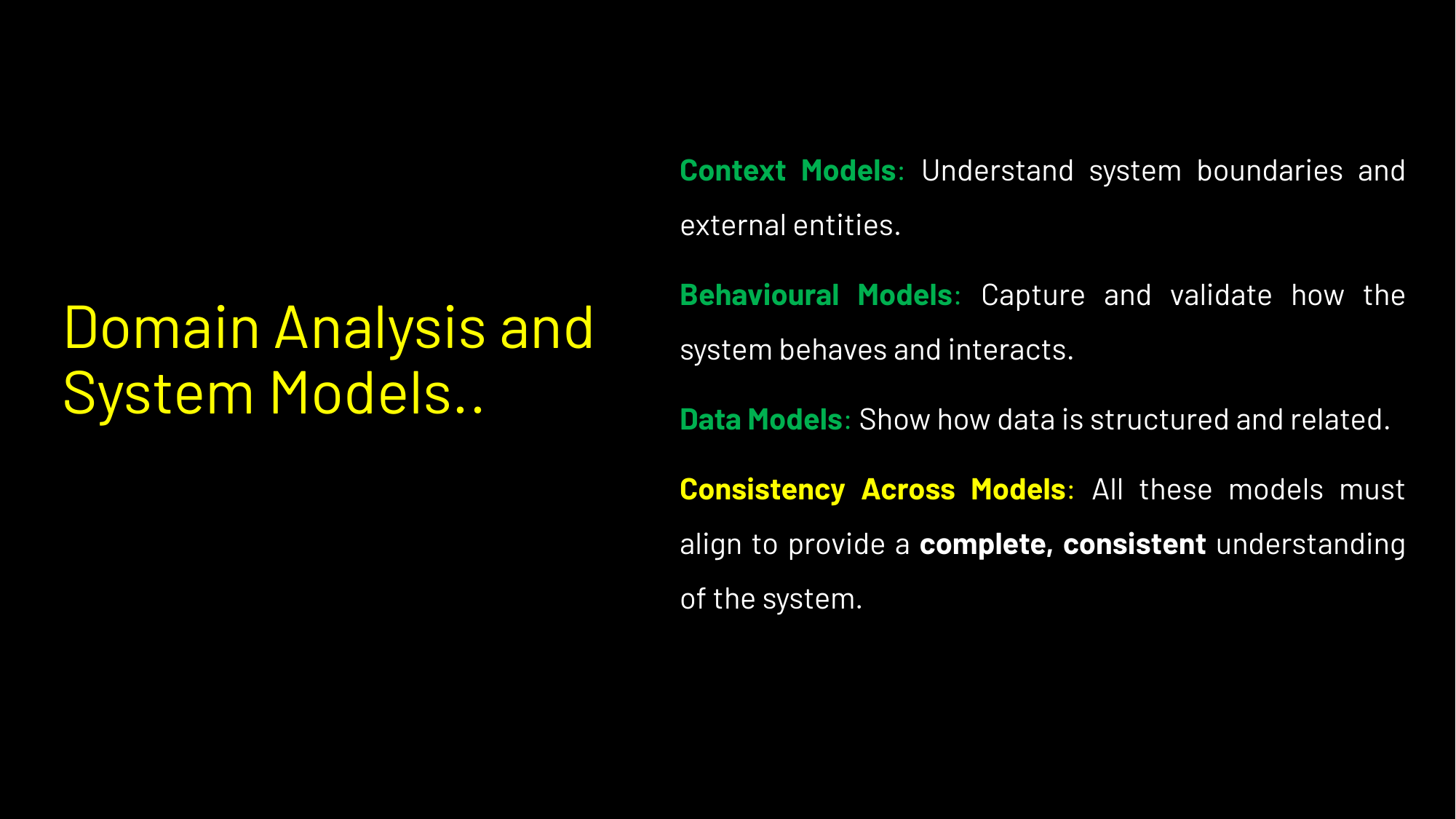

Context Models: Understand system boundaries and external entities.
Behavioural Models: Capture and validate how the system behaves and interacts.
Data Models: Show how data is structured and related.
Consistency Across Models: All these models must align to provide a complete, consistent understanding of the system.

# Domain Analysis and System Models..